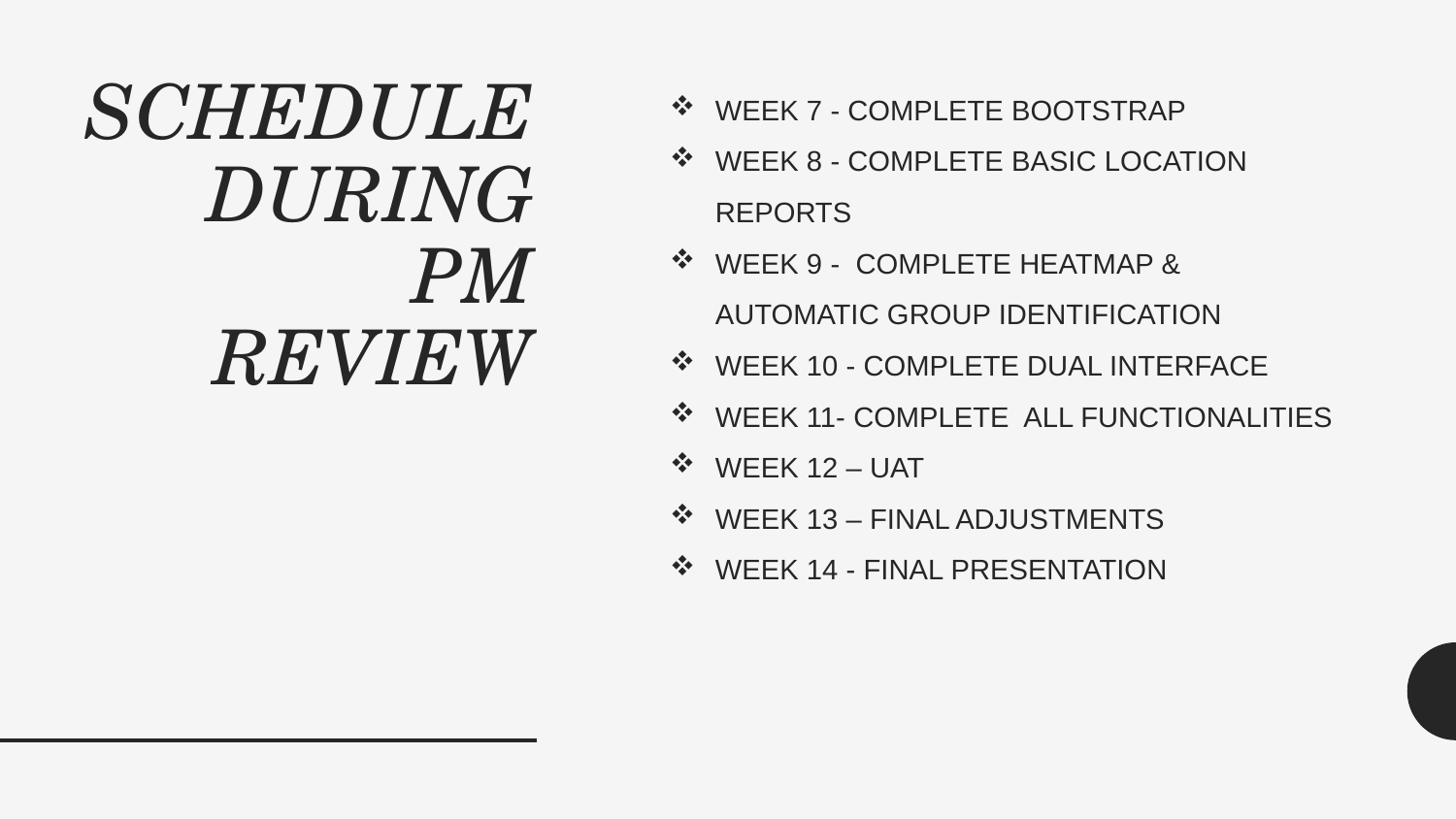

# SCHEDULE DURING PM REVIEW
WEEK 7 - COMPLETE BOOTSTRAP
WEEK 8 - COMPLETE BASIC LOCATION REPORTS
WEEK 9 -  COMPLETE HEATMAP & AUTOMATIC GROUP IDENTIFICATION
WEEK 10 - COMPLETE DUAL INTERFACE
WEEK 11- COMPLETE  ALL FUNCTIONALITIES
WEEK 12 – UAT
WEEK 13 – FINAL ADJUSTMENTS
WEEK 14 - FINAL PRESENTATION